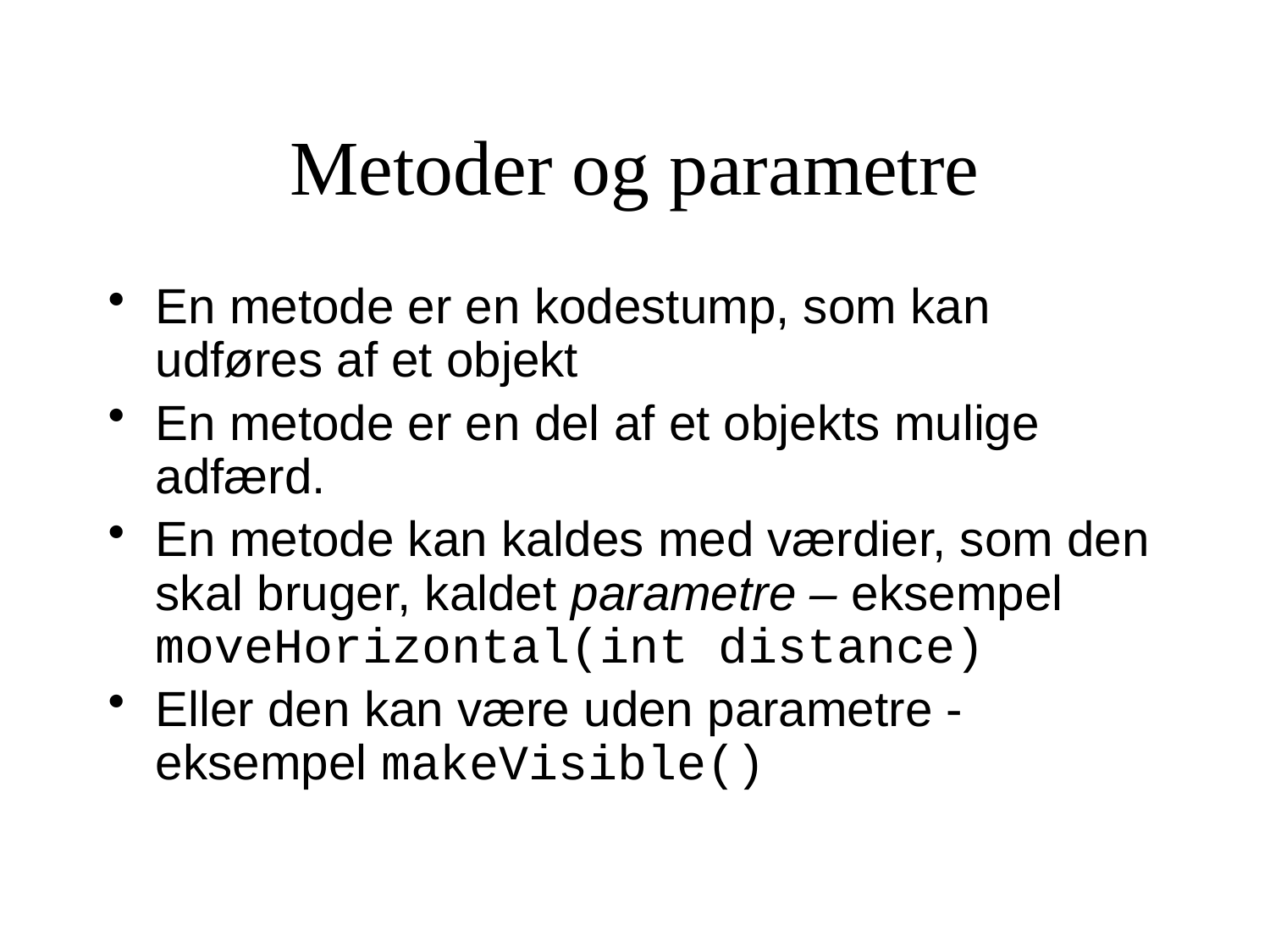

# Metoder og parametre
En metode er en kodestump, som kan udføres af et objekt
En metode er en del af et objekts mulige adfærd.
En metode kan kaldes med værdier, som den skal bruger, kaldet parametre – eksempel moveHorizontal(int distance)
Eller den kan være uden parametre - eksempel makeVisible()